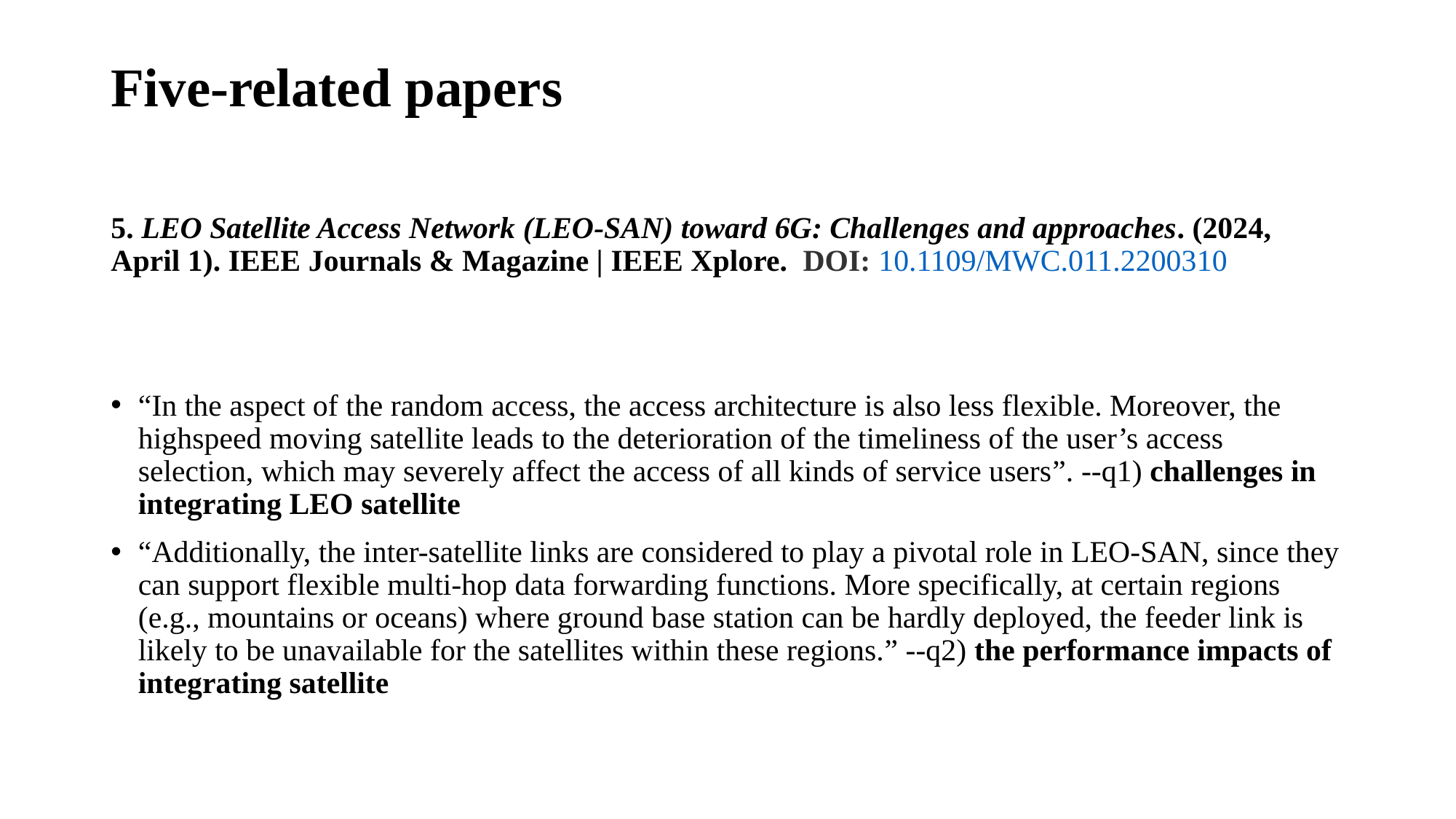

Five-related papers
# 5. LEO Satellite Access Network (LEO-SAN) toward 6G: Challenges and approaches. (2024, April 1). IEEE Journals & Magazine | IEEE Xplore.  DOI: 10.1109/MWC.011.2200310

“In the aspect of the random access, the access architecture is also less flexible. Moreover, the highspeed moving satellite leads to the deterioration of the timeliness of the user’s access selection, which may severely affect the access of all kinds of service users”. --q1) challenges in integrating LEO satellite
“Additionally, the inter-satellite links are considered to play a pivotal role in LEO-SAN, since they can support flexible multi-hop data forwarding functions. More specifically, at certain regions (e.g., mountains or oceans) where ground base station can be hardly deployed, the feeder link is likely to be unavailable for the satellites within these regions.” --q2) the performance impacts of integrating satellite